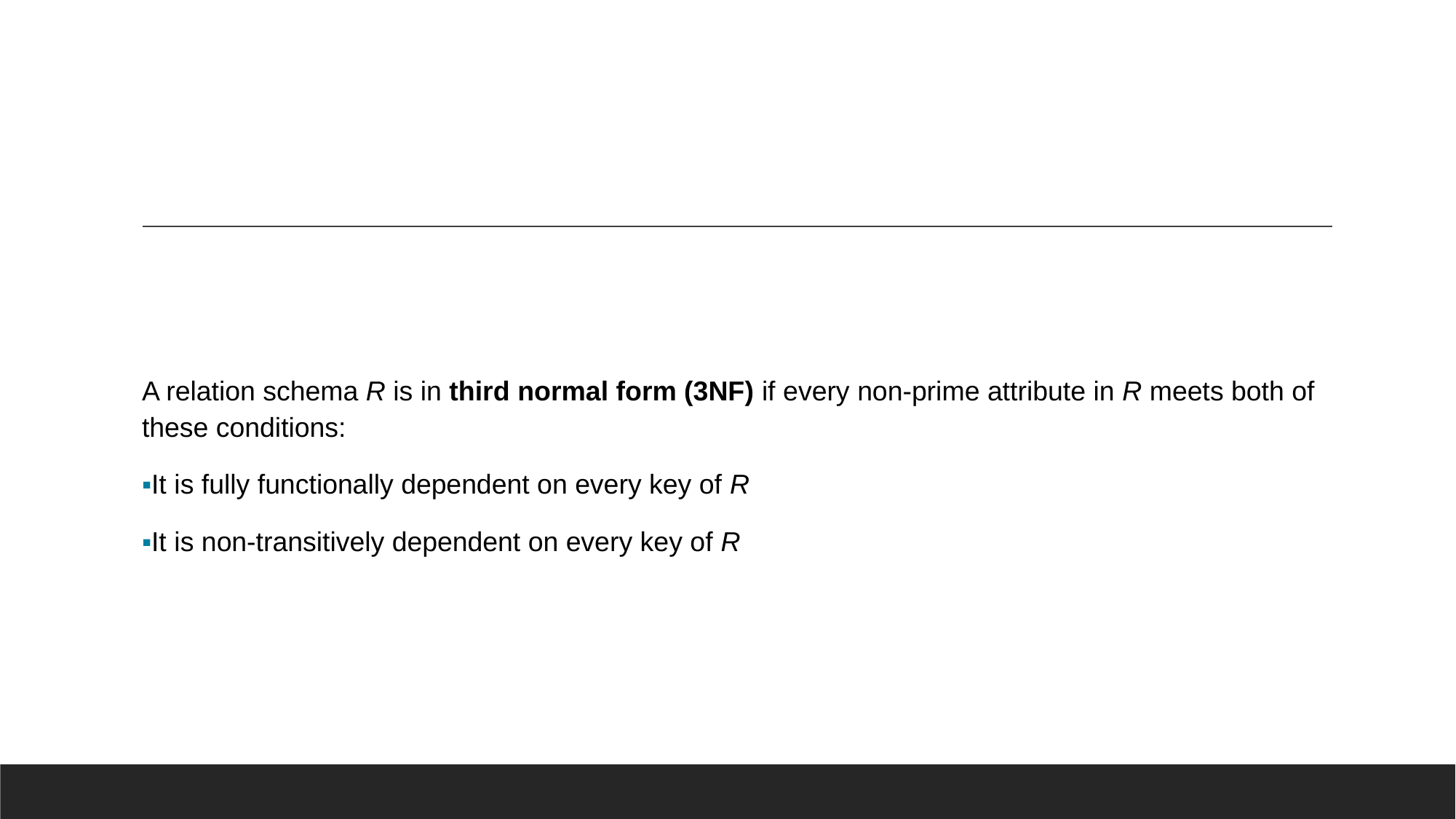

#

A relation schema R is in third normal form (3NF) if every non-prime attribute in R meets both of these conditions:
▪It is fully functionally dependent on every key of R
▪It is non-transitively dependent on every key of R